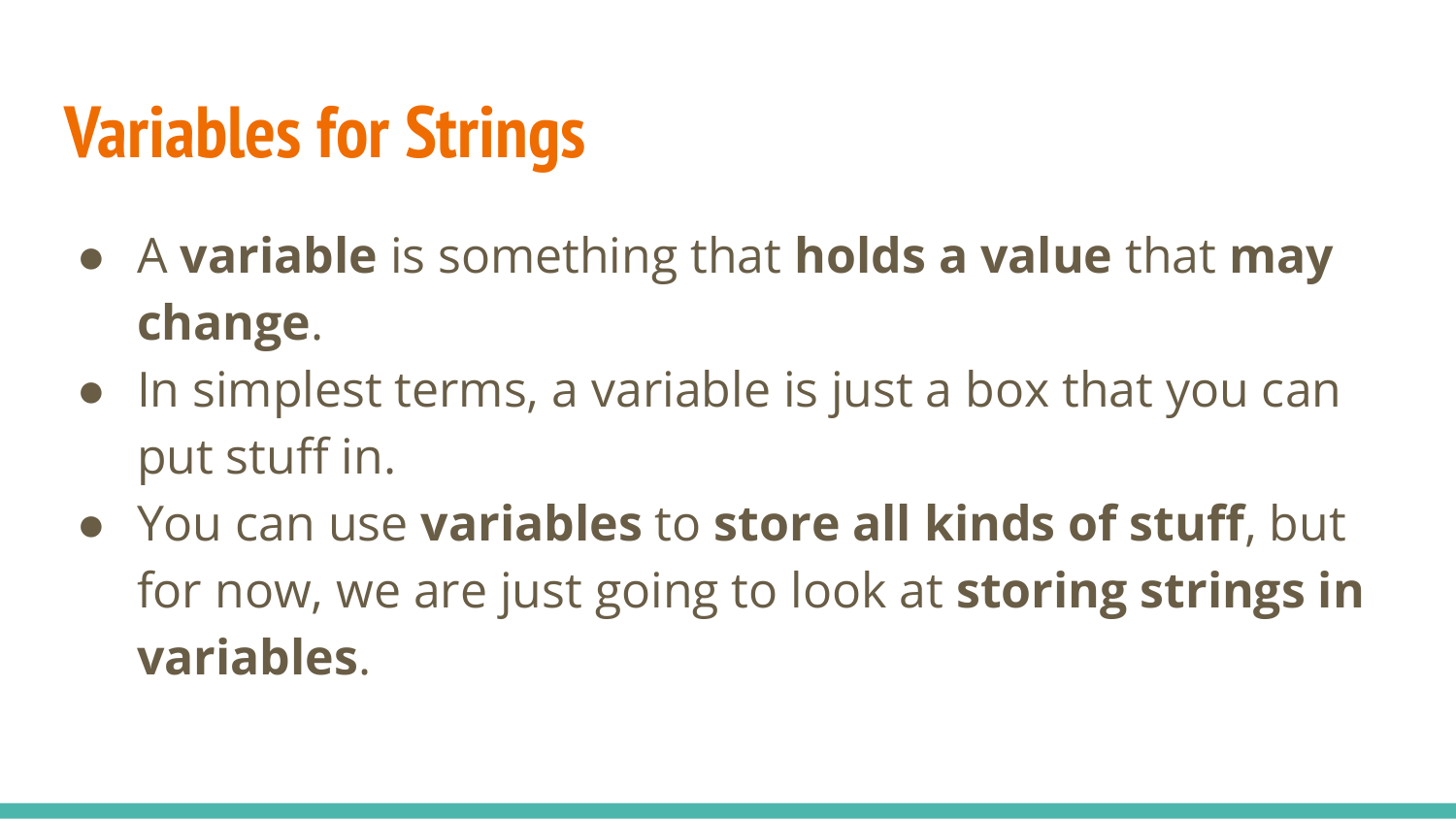

# Variables for Strings
A variable is something that holds a value that may change.
In simplest terms, a variable is just a box that you can put stuff in.
You can use variables to store all kinds of stuff, but for now, we are just going to look at storing strings in variables.